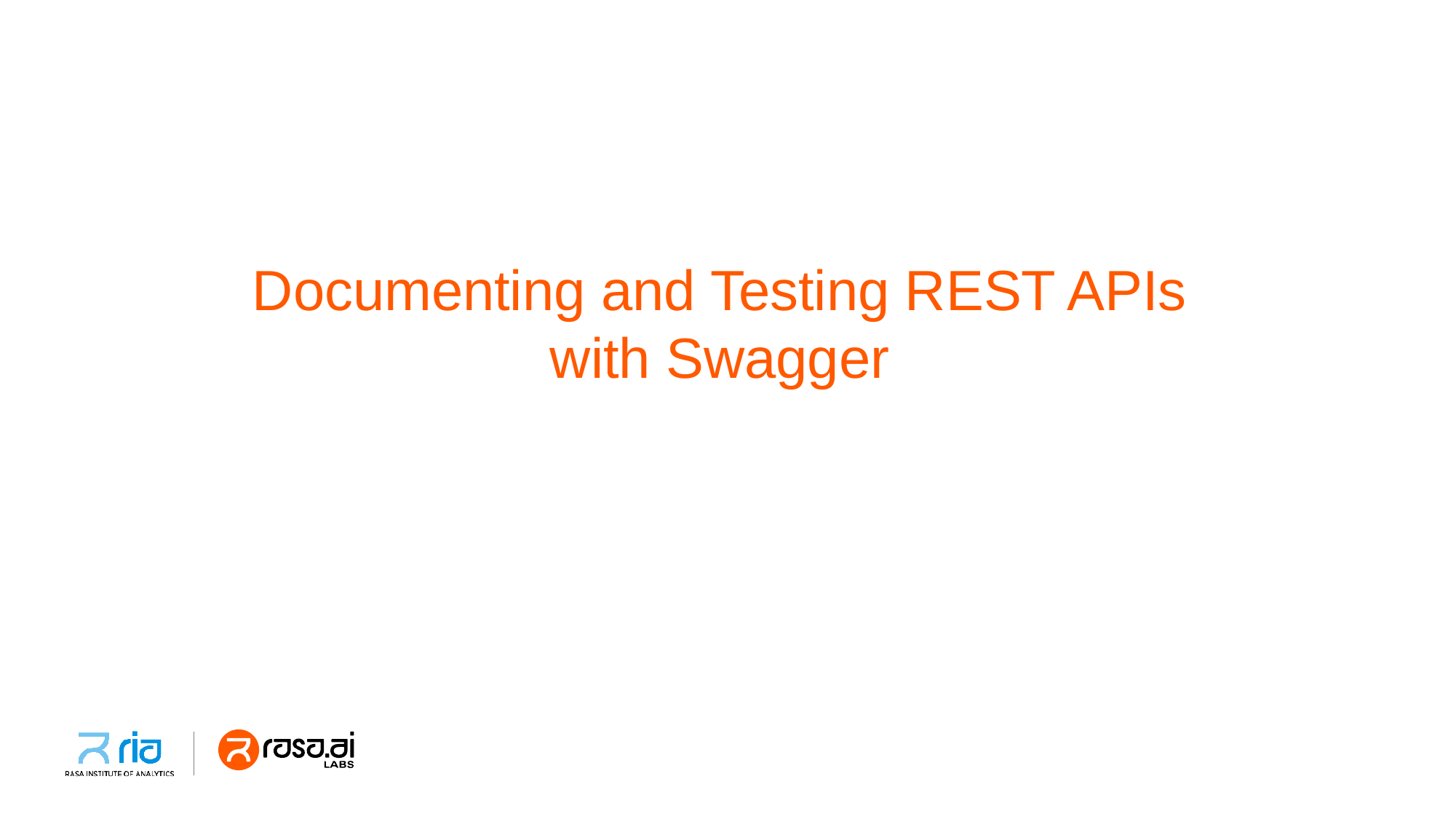

# Documenting and Testing REST APIs with Swagger